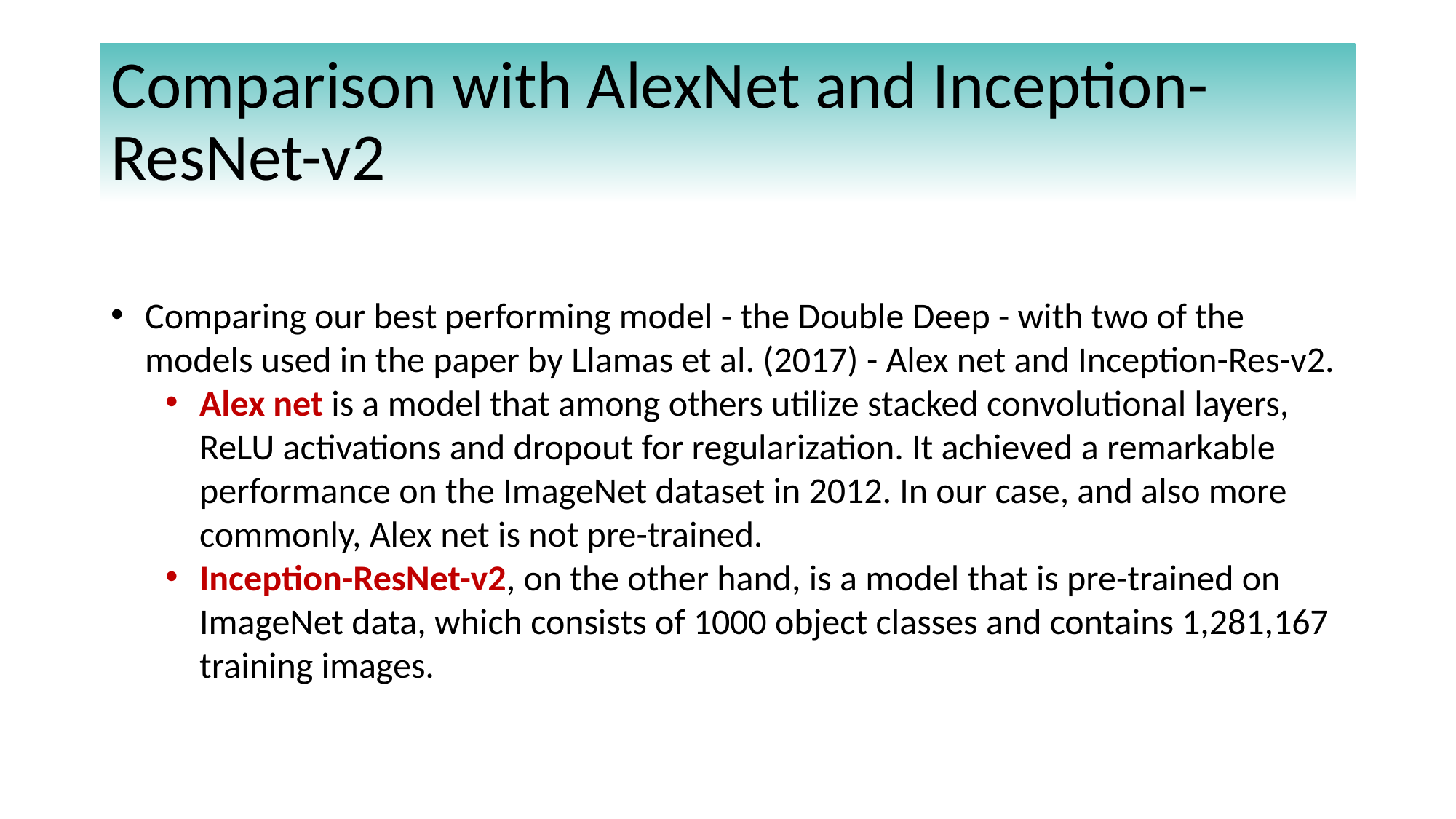

# Comparison with AlexNet and Inception-ResNet-v2
Comparing our best performing model - the Double Deep - with two of the models used in the paper by Llamas et al. (2017) - Alex net and Inception-Res-v2.
Alex net is a model that among others utilize stacked convolutional layers, ReLU activations and dropout for regularization. It achieved a remarkable performance on the ImageNet dataset in 2012. In our case, and also more commonly, Alex net is not pre-trained.
Inception-ResNet-v2, on the other hand, is a model that is pre-trained on ImageNet data, which consists of 1000 object classes and contains 1,281,167 training images.